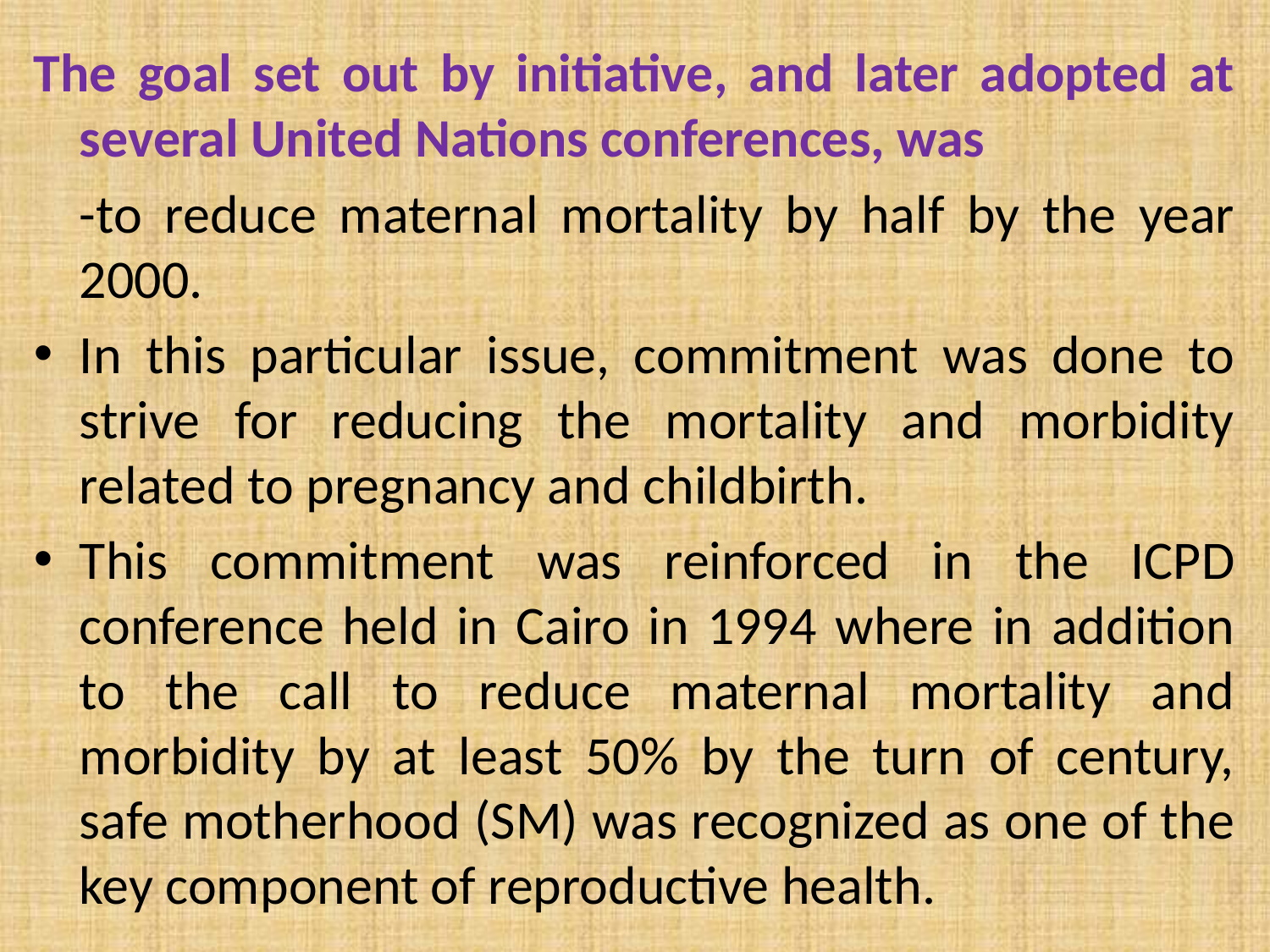

The goal set out by initiative, and later adopted at several United Nations conferences, was
	-to reduce maternal mortality by half by the year 2000.
	In this particular issue, commitment was done to strive for reducing the mortality and morbidity related to pregnancy and childbirth.
This commitment was reinforced in the ICPD conference held in Cairo in 1994 where in addition to the call to reduce maternal mortality and morbidity by at least 50% by the turn of century, safe motherhood (SM) was recognized as one of the key component of reproductive health.